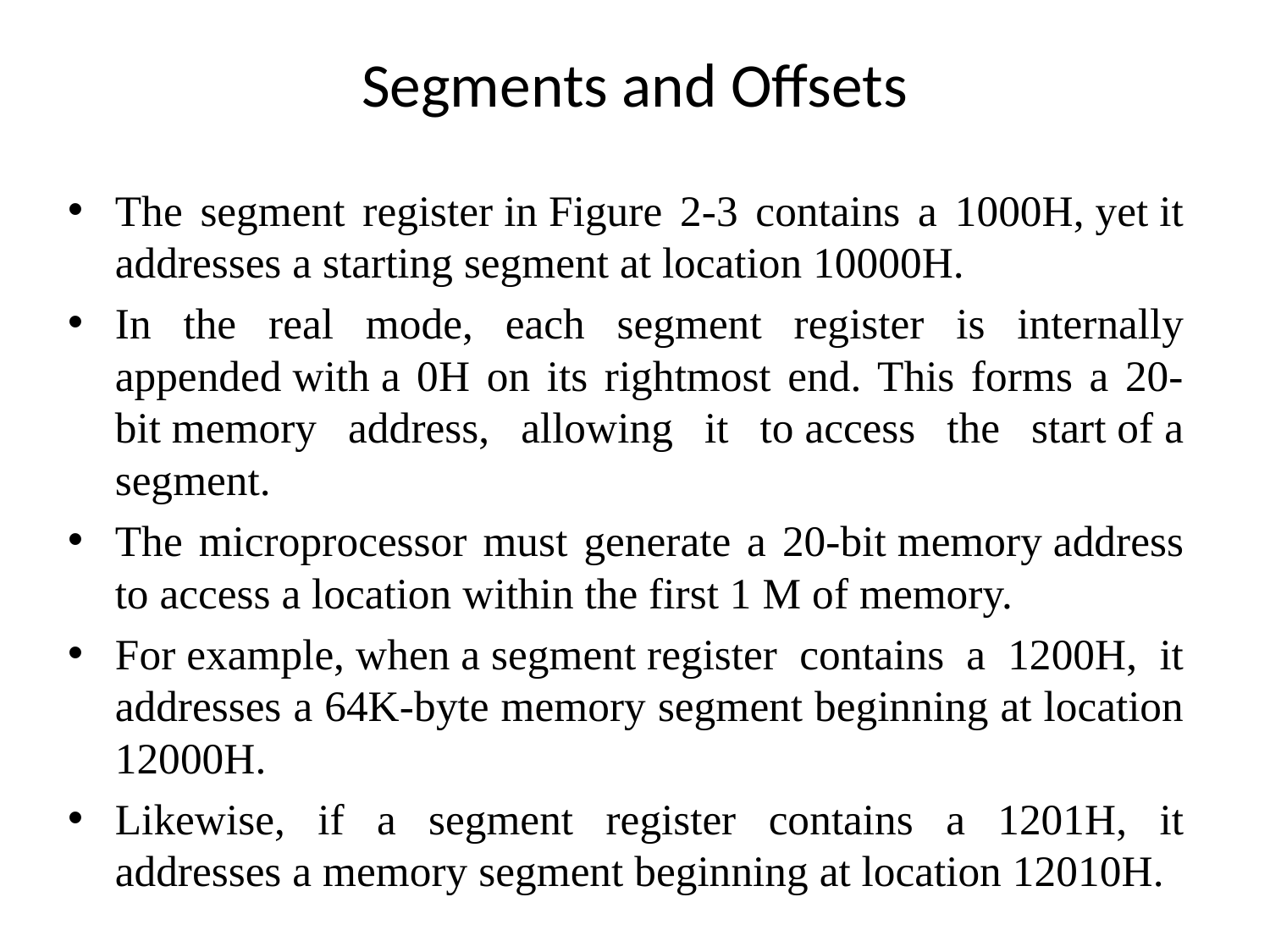

# Segments and Offsets
The segment register in Figure 2-3 contains a 1000H, yet it addresses a starting segment at location 10000H.
In the real mode, each segment register is internally appended with a 0H on its rightmost end. This forms a 20-bit memory address, allowing it to access the start of a segment.
The microprocessor must generate a 20-bit memory address to access a location within the first 1 M of memory.
For example, when a segment register contains a 1200H, it addresses a 64K-byte memory segment beginning at location 12000H.
Likewise, if a segment register contains a 1201H, it addresses a memory segment beginning at location 12010H.